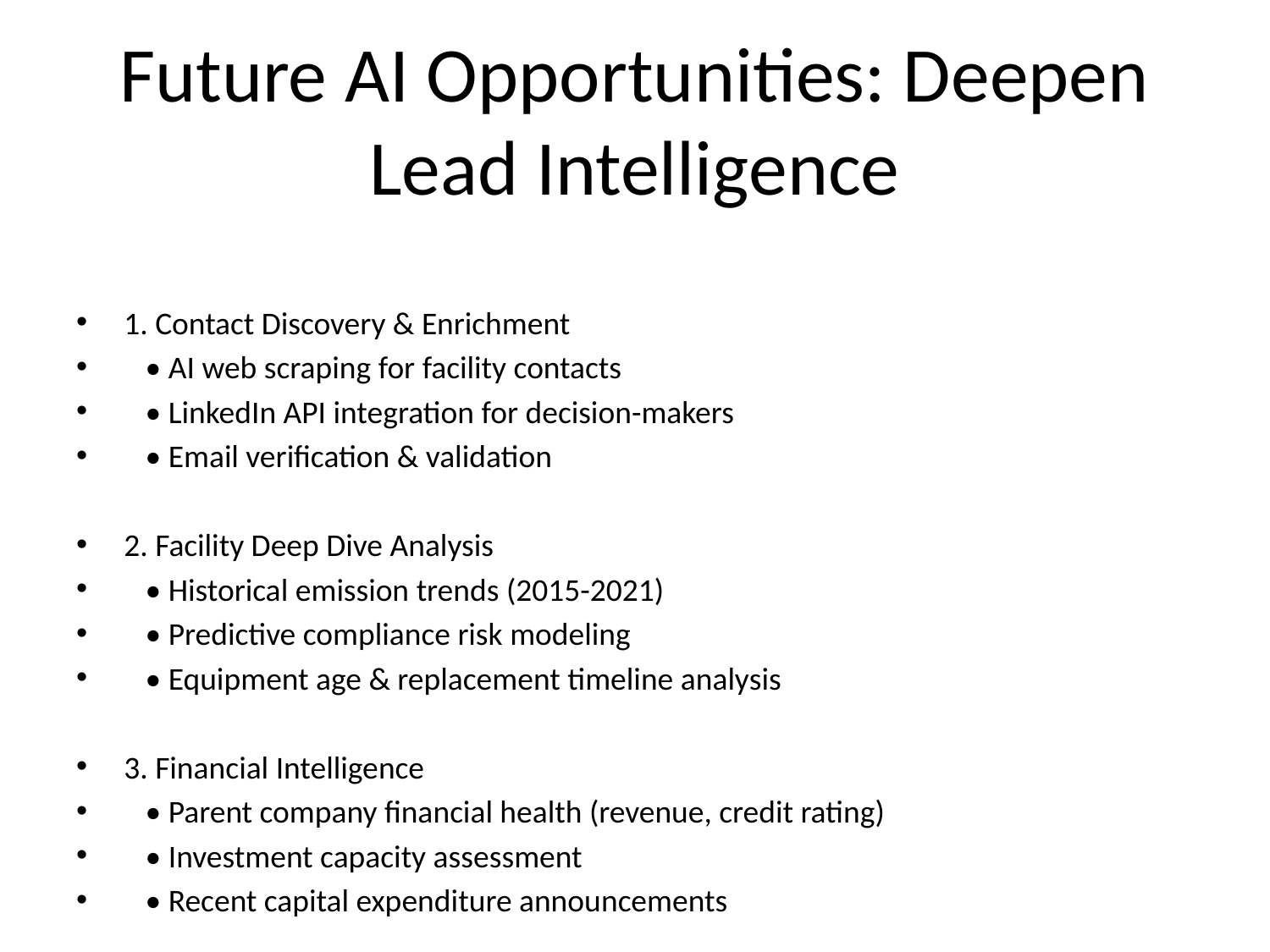

# Future AI Opportunities: Deepen Lead Intelligence

1. Contact Discovery & Enrichment
   • AI web scraping for facility contacts
   • LinkedIn API integration for decision-makers
   • Email verification & validation

2. Facility Deep Dive Analysis
   • Historical emission trends (2015-2021)
   • Predictive compliance risk modeling
   • Equipment age & replacement timeline analysis

3. Financial Intelligence
   • Parent company financial health (revenue, credit rating)
   • Investment capacity assessment
   • Recent capital expenditure announcements

4. Competitive Intelligence
   • Identify existing suppliers & contracts
   • Contract expiration timeline
   • Competitive win/loss analysis